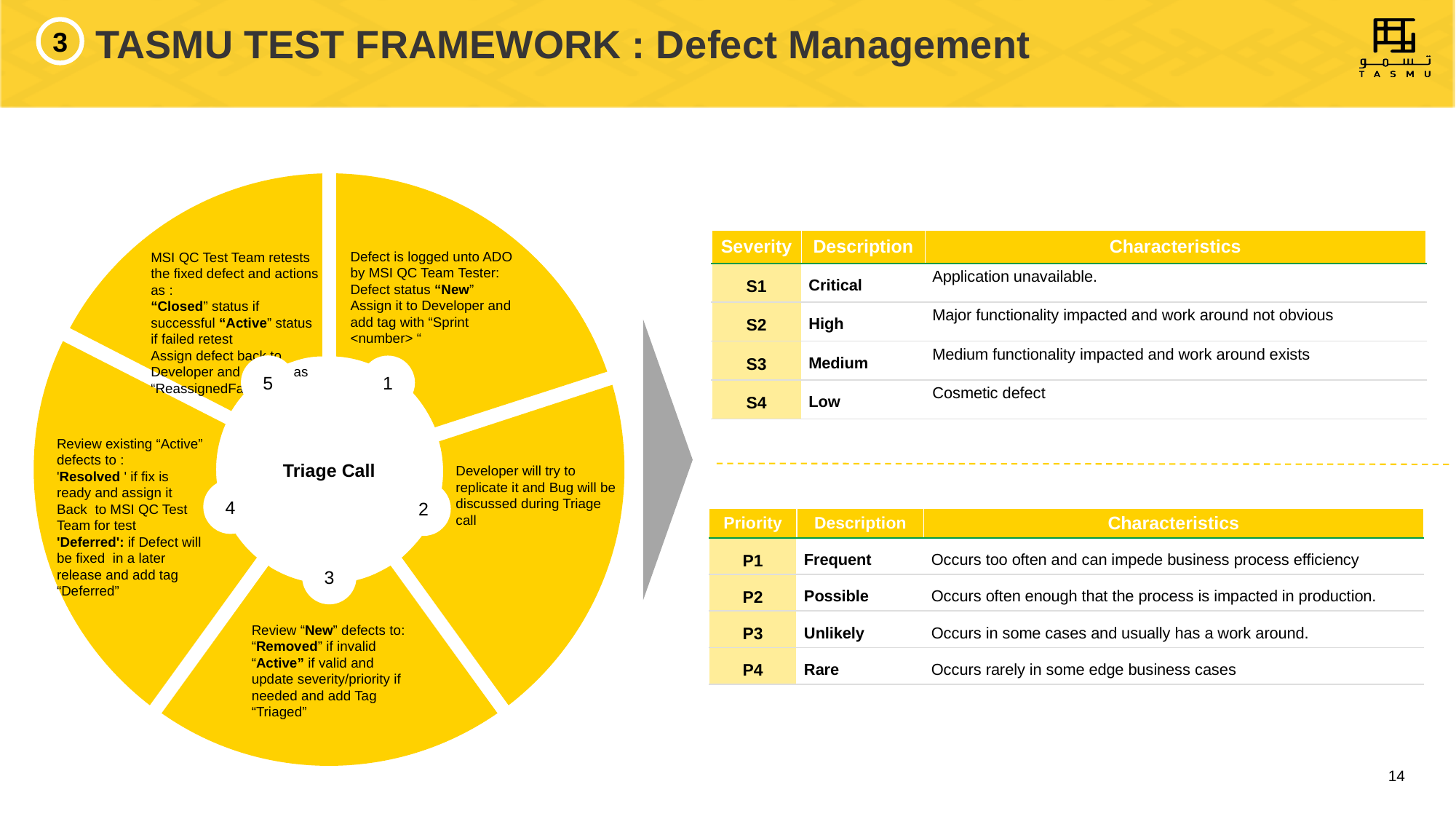

TASMU TEST FRAMEWORK : Defect Management
3

Defect is logged unto ADO by MSI QC Team Tester:​
Defect status “New”​
Assign it to Developer and add tag with “Sprint <number> “​

Triage Call
Developer will try to replicate it and Bug will be discussed during Triage call

| Severity | Description | Characteristics |
| --- | --- | --- |
| S1 | Critical | Application unavailable. |
| S2 | High | Major functionality impacted and work around not obvious |
| S3 | Medium | Medium functionality impacted and work around exists |
| S4 | Low | Cosmetic defect |
MSI QC Test Team retests the fixed defect and actions as :
“Closed” status if successful “Active” status if failed retest
Assign defect back to  Developer and add tag as “ReassignedFailed”
5
1
Review existing “Active” defects to :
'Resolved ' if fix is ready and assign it Back  to MSI QC Test Team for test
'Deferred': if Defect will be fixed  in a later release and add tag “Deferred”

4
2
| Priority | Description | Characteristics |
| --- | --- | --- |
| P1 | Frequent | Occurs too often and can impede business process efficiency |
| P2 | Possible | Occurs often enough that the process is impacted in production. |
| P3 | Unlikely | Occurs in some cases and usually has a work around. |
| P4 | Rare | Occurs rarely in some edge business cases |
3
Review “New” defects to:
“Removed” if invalid
“Active” if valid and update severity/priority if needed and add Tag “Triaged”
Triage
(prep and meeting)